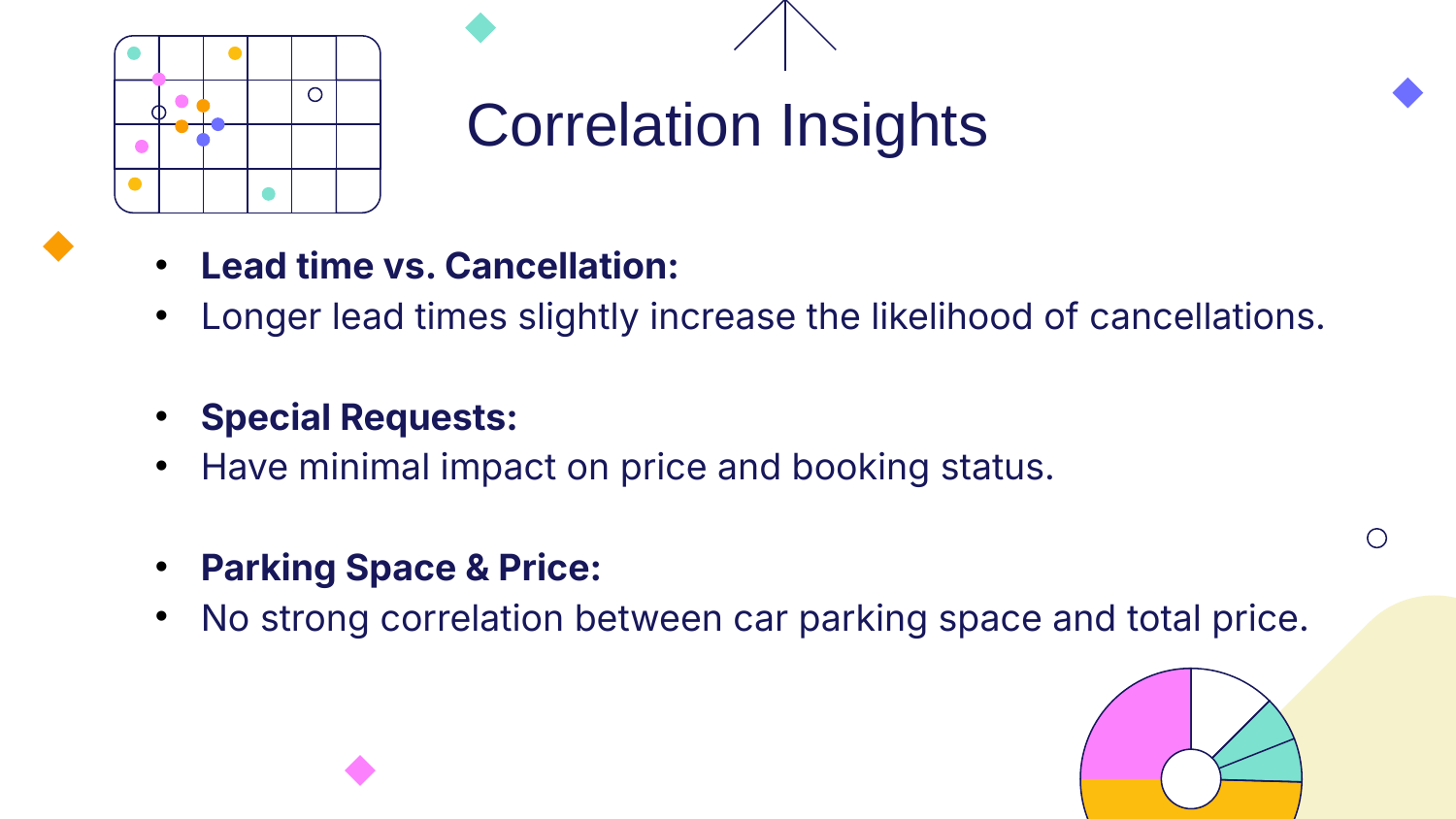

# Correlation Insights
Lead time vs. Cancellation:
Longer lead times slightly increase the likelihood of cancellations.

Special Requests:
Have minimal impact on price and booking status.

Parking Space & Price:
No strong correlation between car parking space and total price.